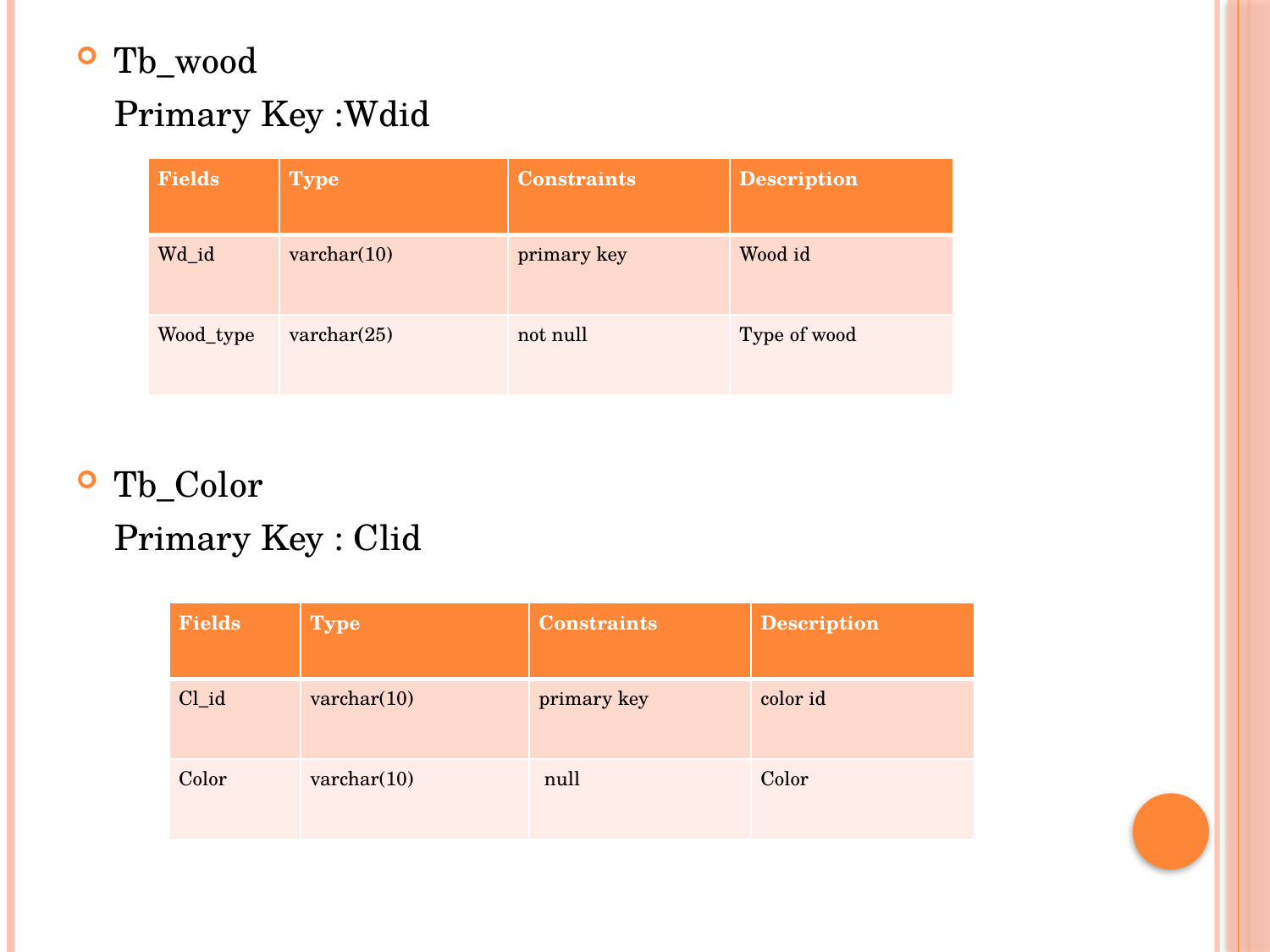

Tb_wood
    Primary Key :Wdid

Tb_Color
    Primary Key : Clid

| Fields | Type | Constraints | Description |
| --- | --- | --- | --- |
| Wd\_id | varchar(10) | primary key | Wood id |
| Wood\_type | varchar(25) | not null | Type of wood |
| Fields | Type | Constraints | Description |
| --- | --- | --- | --- |
| Cl\_id | varchar(10) | primary key | color id |
| Color | varchar(10) | null | Color |